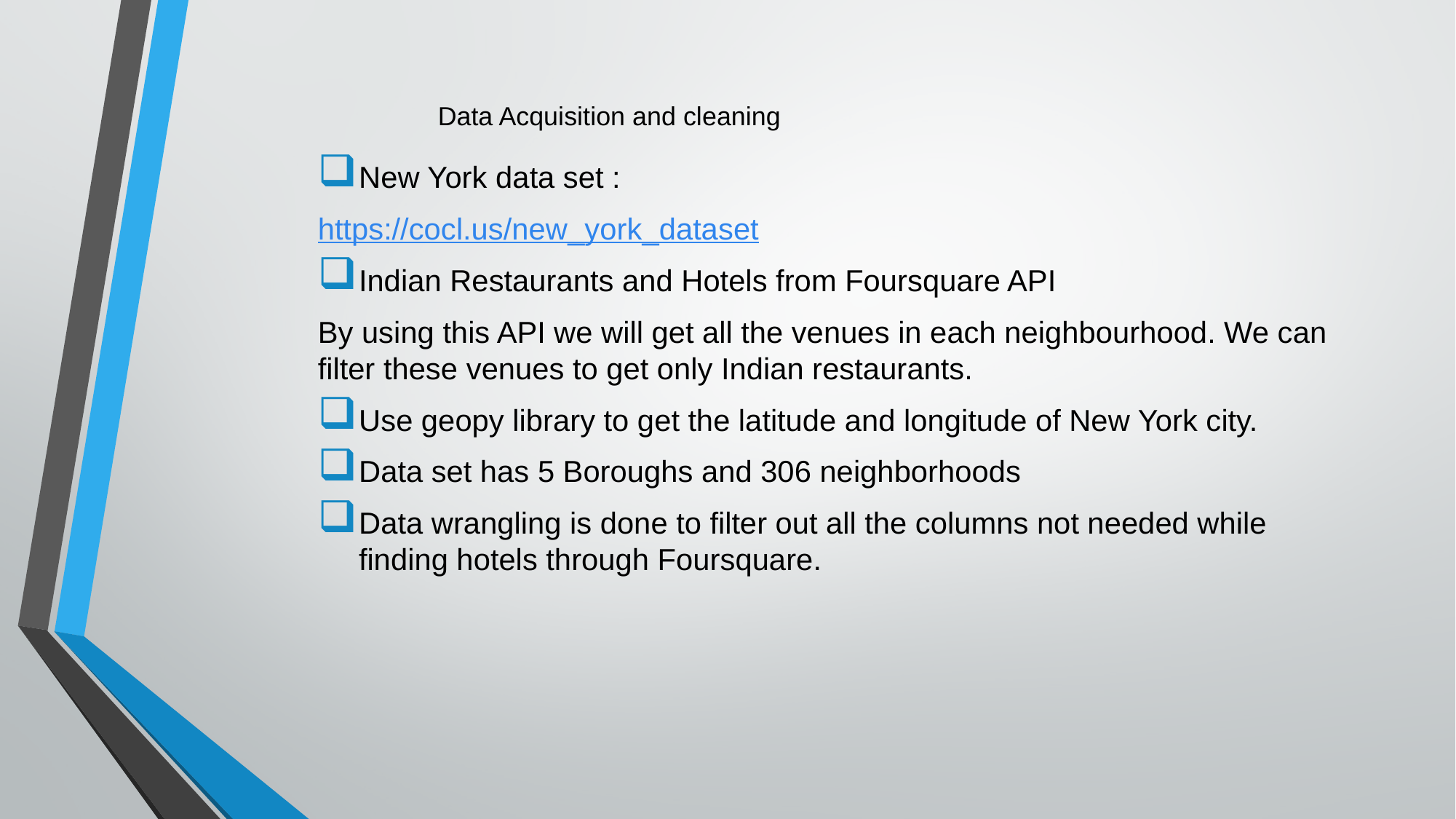

# Data Acquisition and cleaning
New York data set :
https://cocl.us/new_york_dataset
Indian Restaurants and Hotels from Foursquare API
By using this API we will get all the venues in each neighbourhood. We can filter these venues to get only Indian restaurants.
Use geopy library to get the latitude and longitude of New York city.
Data set has 5 Boroughs and 306 neighborhoods
Data wrangling is done to filter out all the columns not needed while finding hotels through Foursquare.